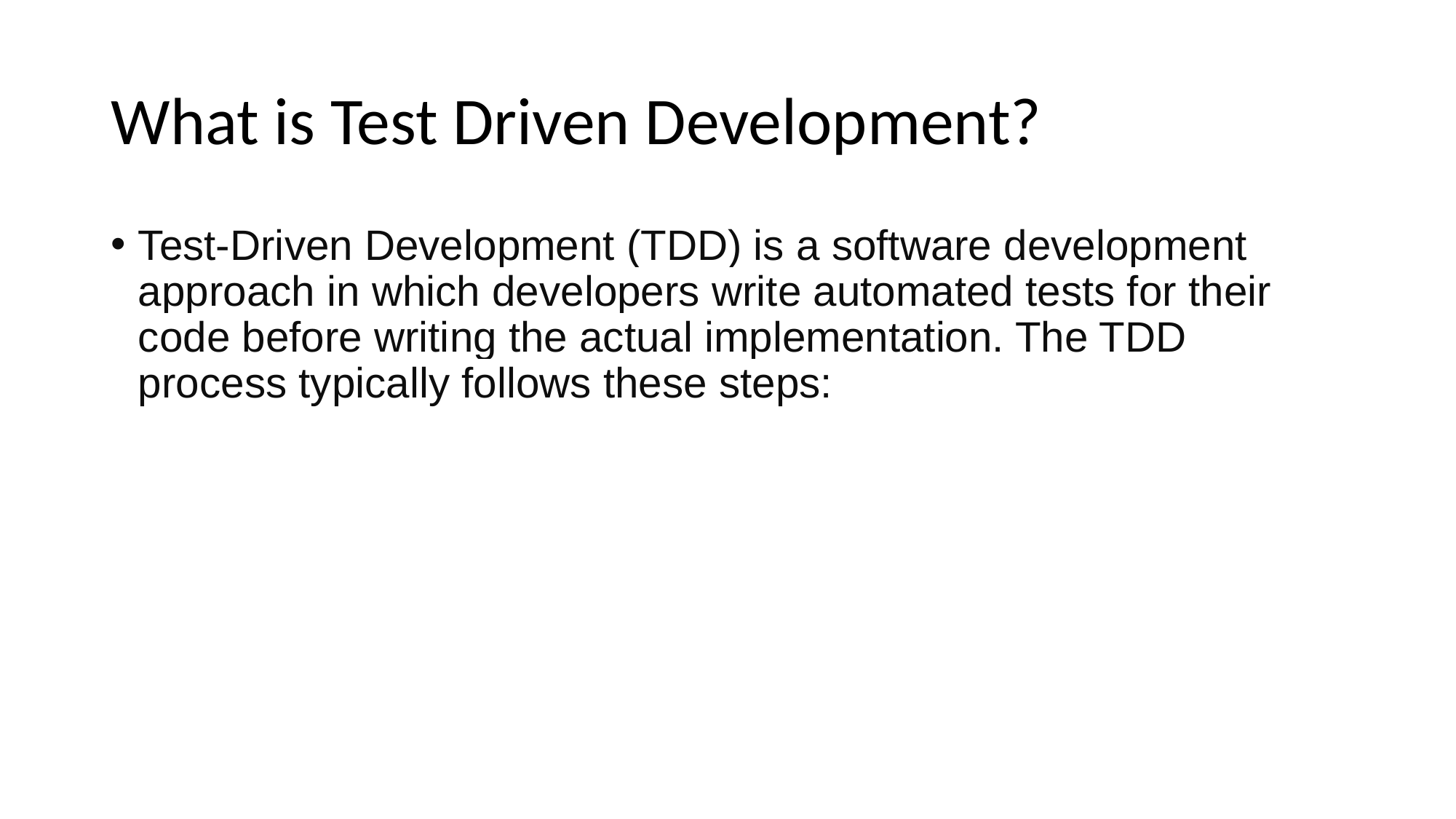

# What is Test Driven Development?
Test-Driven Development (TDD) is a software development approach in which developers write automated tests for their code before writing the actual implementation. The TDD process typically follows these steps: